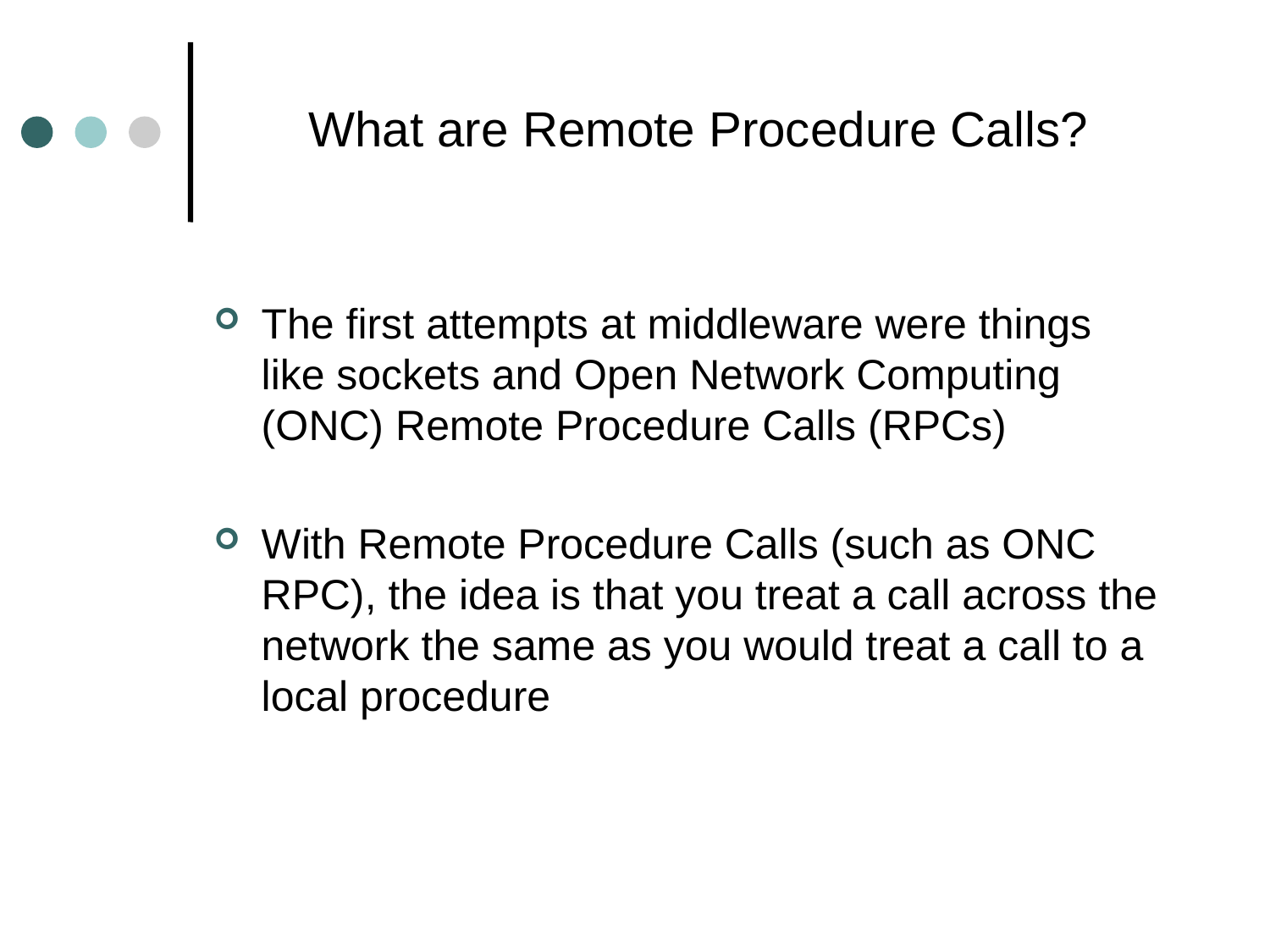

# What are Remote Procedure Calls?

The first attempts at middleware were things like sockets and Open Network Computing (ONC) Remote Procedure Calls (RPCs)

With Remote Procedure Calls (such as ONC RPC), the idea is that you treat a call across the network the same as you would treat a call to a local procedure